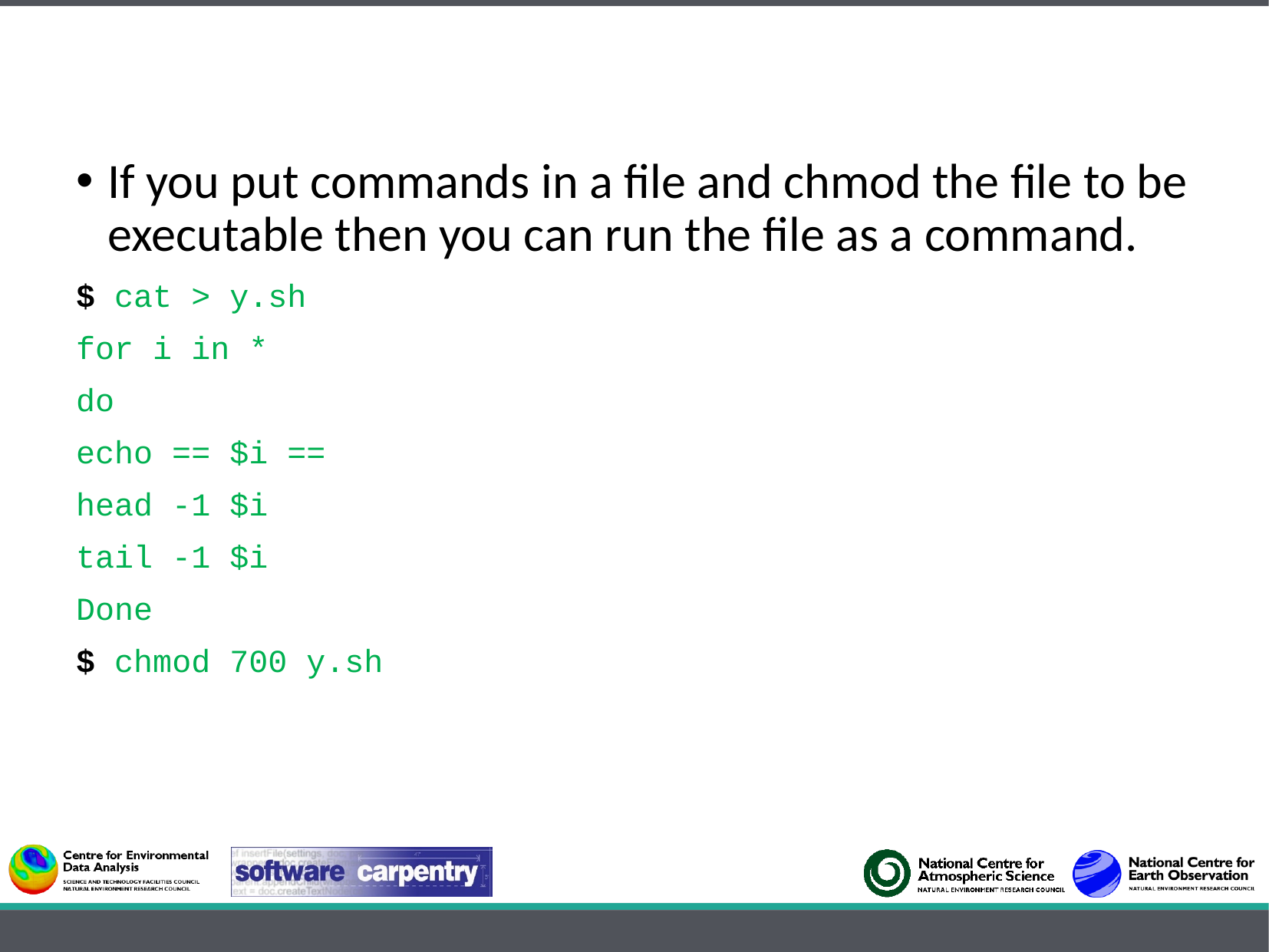

#
If you put commands in a file and chmod the file to be executable then you can run the file as a command.
$ cat > y.sh
for i in *
do
echo == $i ==
head -1 $i
tail -1 $i
Done
$ chmod 700 y.sh